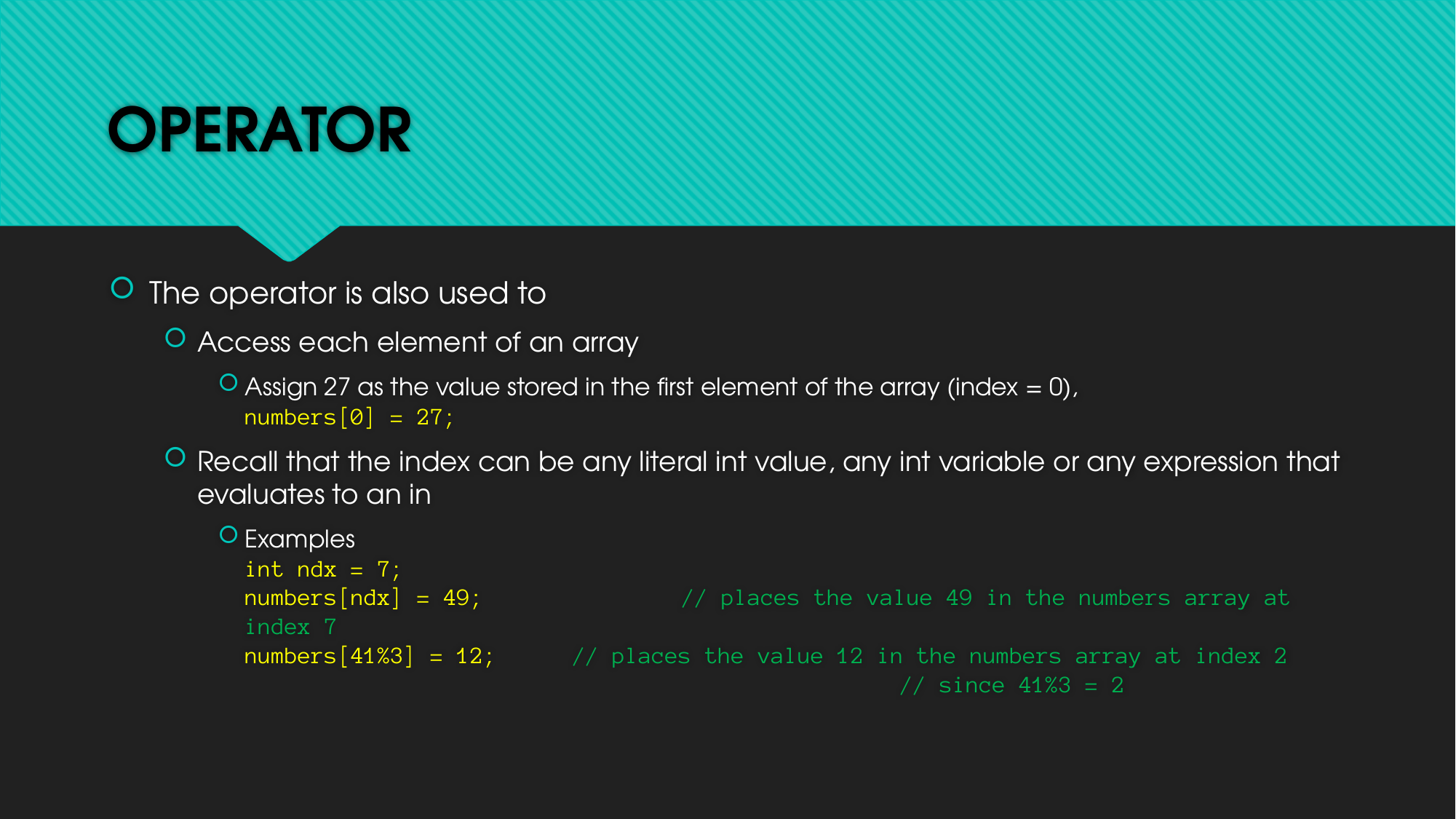

# OPERATOR
The operator is also used to
Access each element of an array
Assign 27 as the value stored in the first element of the array (index = 0),
numbers[0] = 27;
Recall that the index can be any literal int value, any int variable or any expression that evaluates to an in
Examples
int ndx = 7;
numbers[ndx] = 49;		// places the value 49 in the numbers array at index 7
numbers[41%3] = 12;	// places the value 12 in the numbers array at index 2
						// since 41%3 = 2